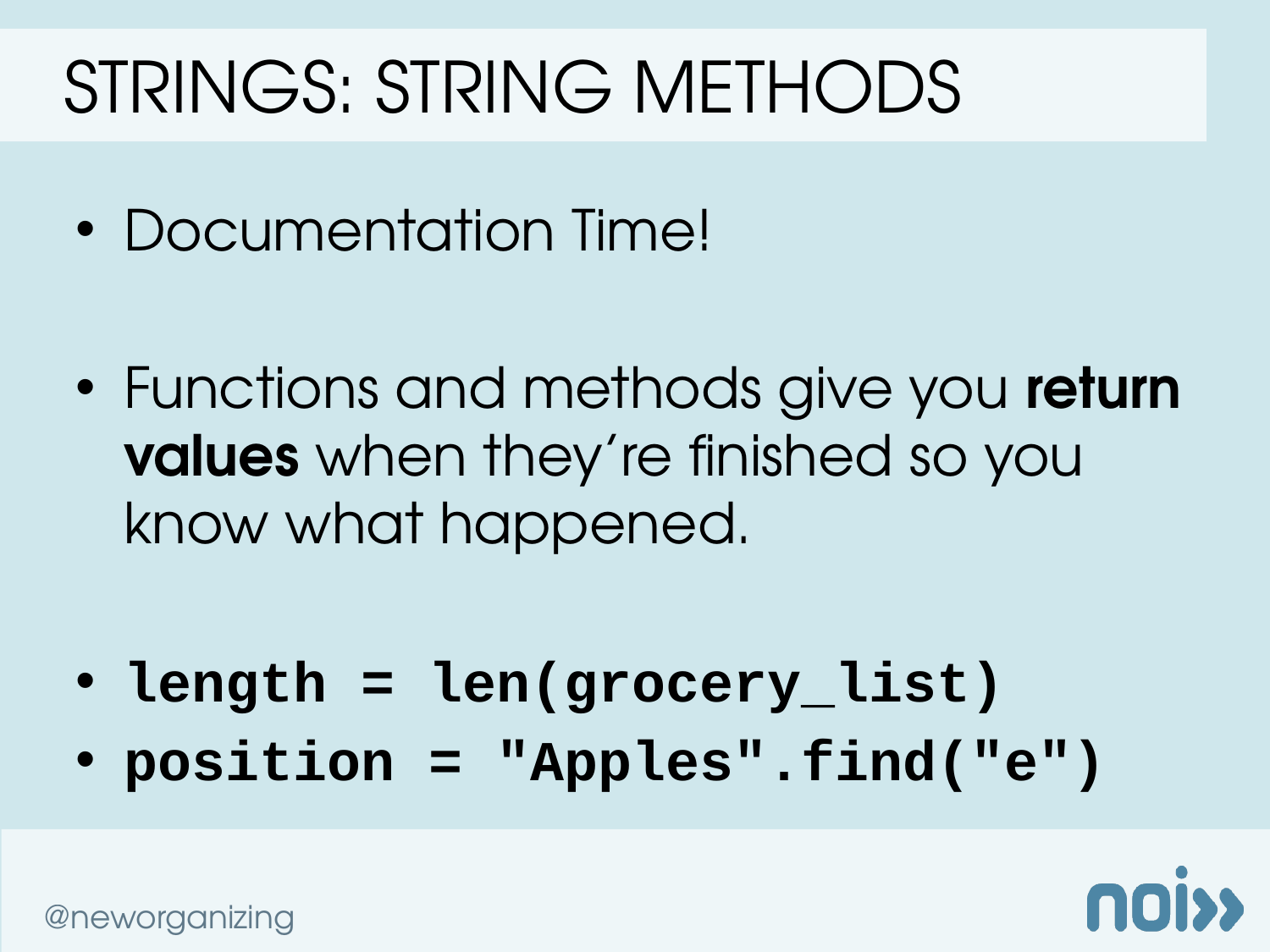

Strings: STRING Methods
Documentation Time!

Functions and methods give you return values when they’re finished so you know what happened.

length = len(grocery_list)
position = "Apples".find("e")